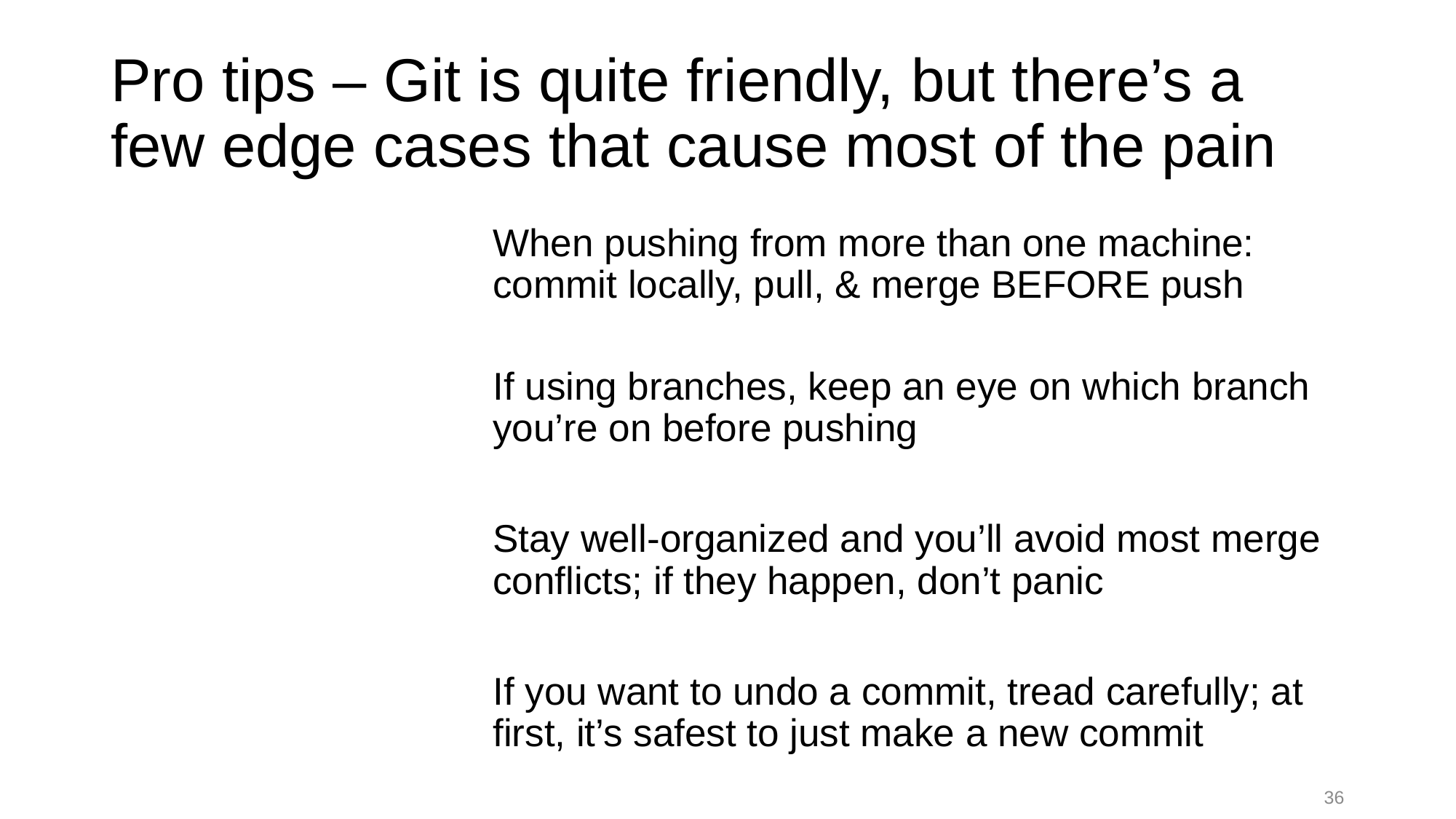

# Pro tips – Git is quite friendly, but there’s a few edge cases that cause most of the pain
When pushing from more than one machine: commit locally, pull, & merge BEFORE push
If using branches, keep an eye on which branch you’re on before pushing

Stay well-organized and you’ll avoid most merge conflicts; if they happen, don’t panic

If you want to undo a commit, tread carefully; at first, it’s safest to just make a new commit

36